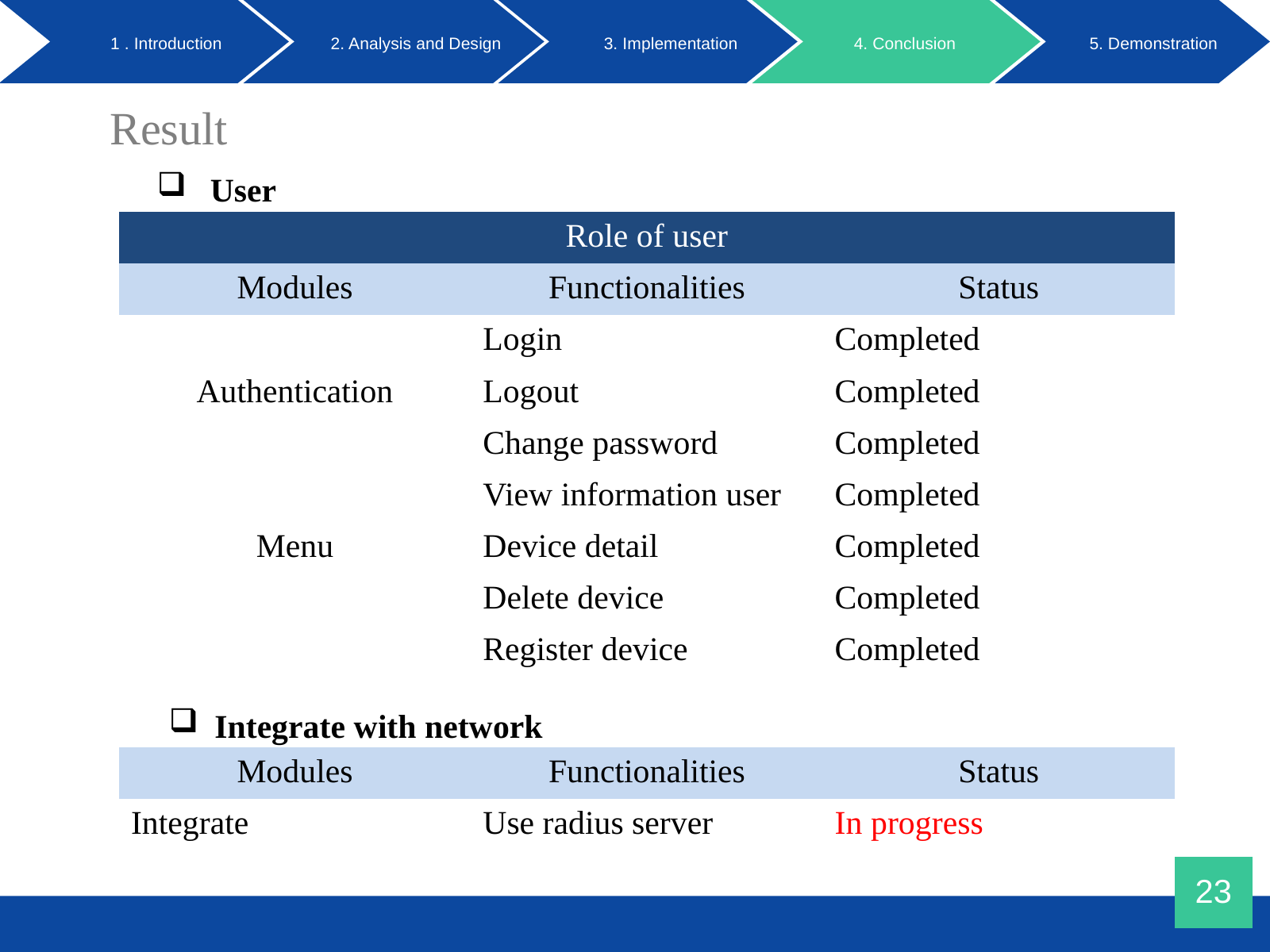

1 . Introduction

2. Analysis and Design

3. Implementation

4. Conclusion

5. Demonstration
Result
 User
|  | Role of user |  |
| --- | --- | --- |
| Modules | Functionalities | Status |
|  | Login | Completed |
| Authentication | Logout | Completed |
|  | Change password | Completed |
|  | View information user | Completed |
| Menu | Device detail | Completed |
|  | Delete device | Completed |
|  | Register device | Completed |
 Integrate with network
| Modules | Functionalities | Status |
| --- | --- | --- |
| Integrate | Use radius server | In progress |

23